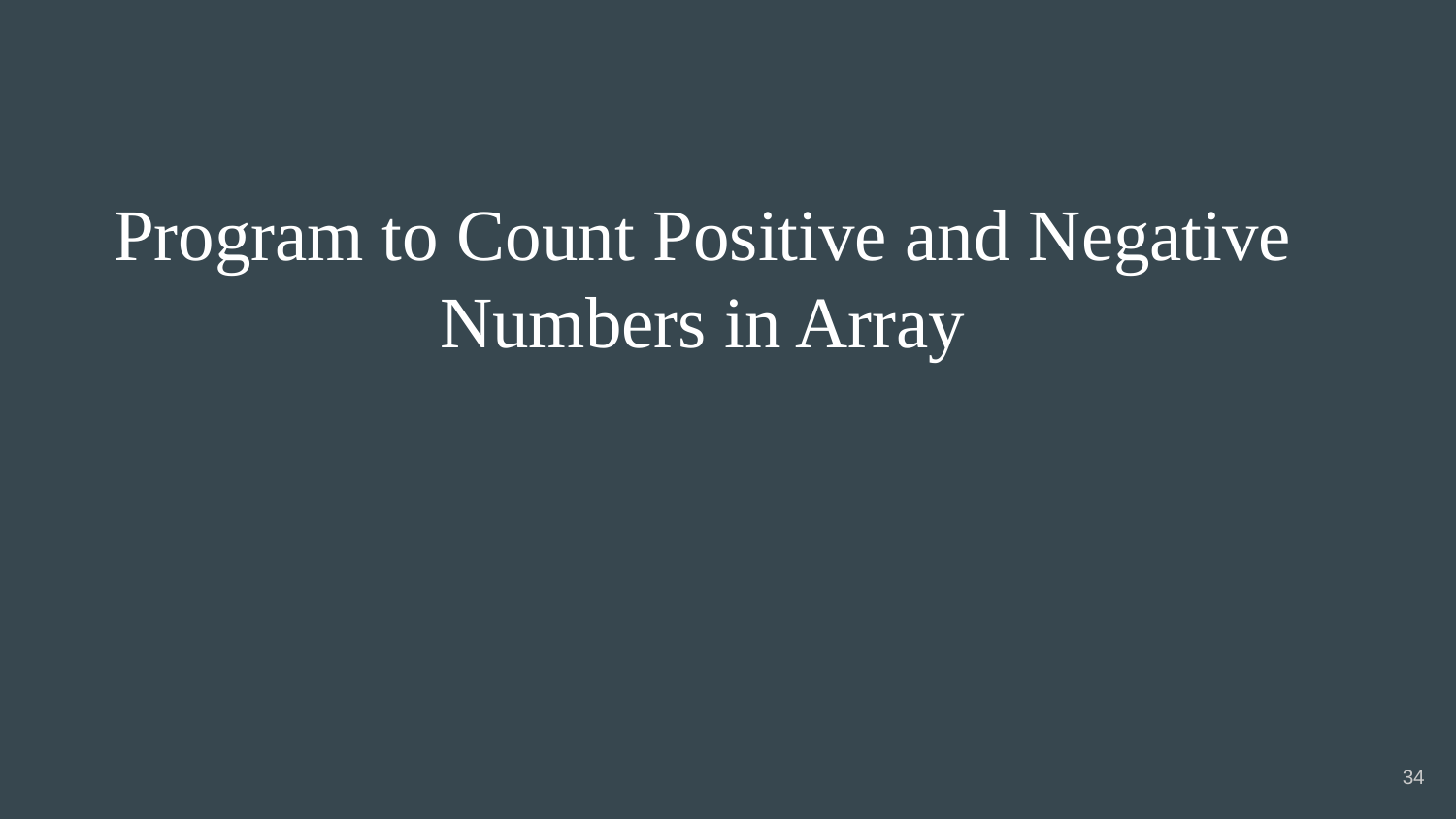

# Program to Count Positive and Negative Numbers in Array
34